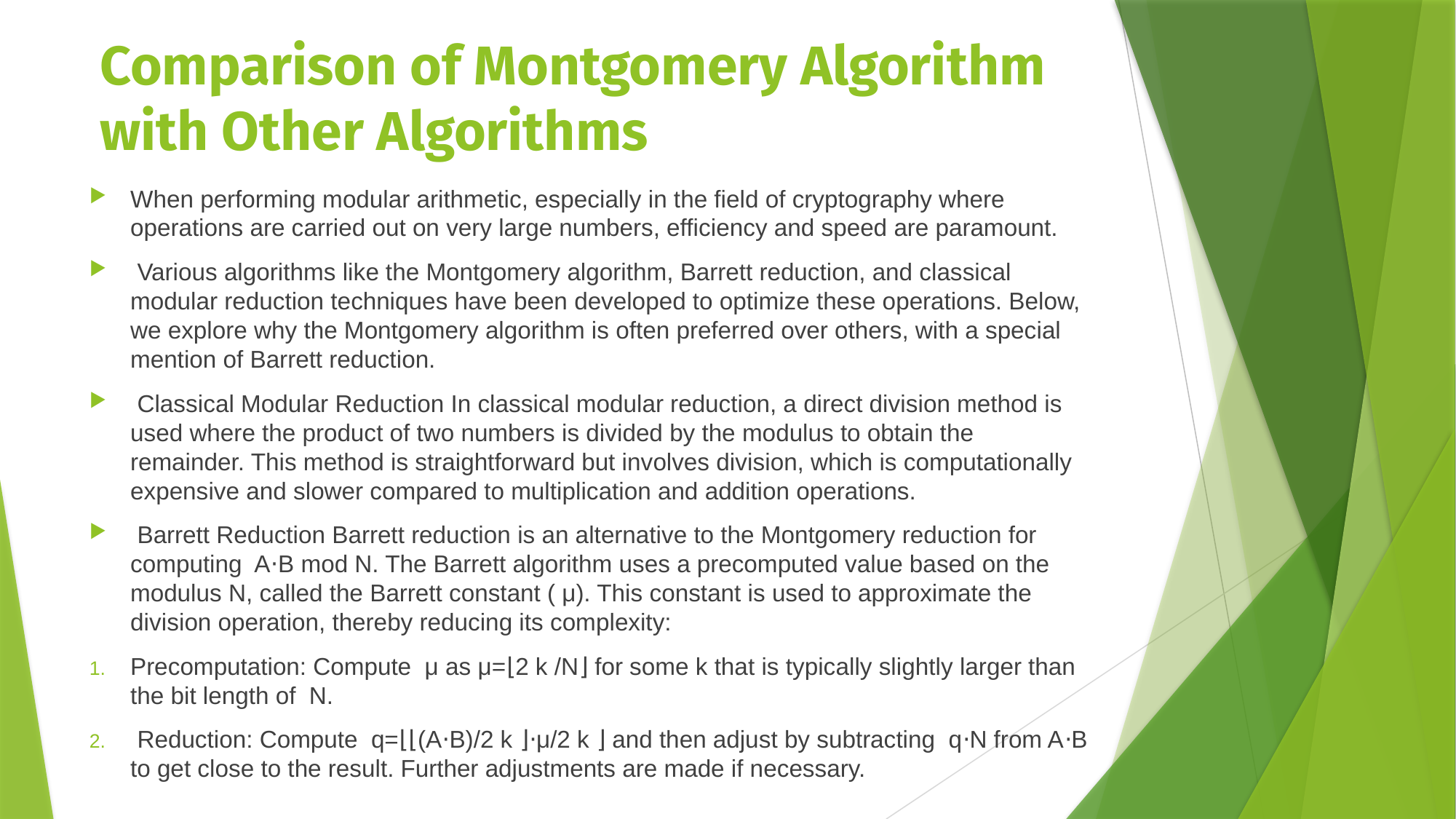

# Comparison of Montgomery Algorithm with Other Algorithms
When performing modular arithmetic, especially in the field of cryptography where operations are carried out on very large numbers, efficiency and speed are paramount.
 Various algorithms like the Montgomery algorithm, Barrett reduction, and classical modular reduction techniques have been developed to optimize these operations. Below, we explore why the Montgomery algorithm is often preferred over others, with a special mention of Barrett reduction.
 Classical Modular Reduction In classical modular reduction, a direct division method is used where the product of two numbers is divided by the modulus to obtain the remainder. This method is straightforward but involves division, which is computationally expensive and slower compared to multiplication and addition operations.
 Barrett Reduction Barrett reduction is an alternative to the Montgomery reduction for computing  A⋅B mod N. The Barrett algorithm uses a precomputed value based on the modulus N, called the Barrett constant ( μ). This constant is used to approximate the division operation, thereby reducing its complexity:
Precomputation: Compute  μ as μ=⌊2 k /N⌋ for some k that is typically slightly larger than the bit length of  N.
 Reduction: Compute  q=⌊⌊(A⋅B)/2 k ⌋⋅μ/2 k ⌋ and then adjust by subtracting  q⋅N from A⋅B to get close to the result. Further adjustments are made if necessary.